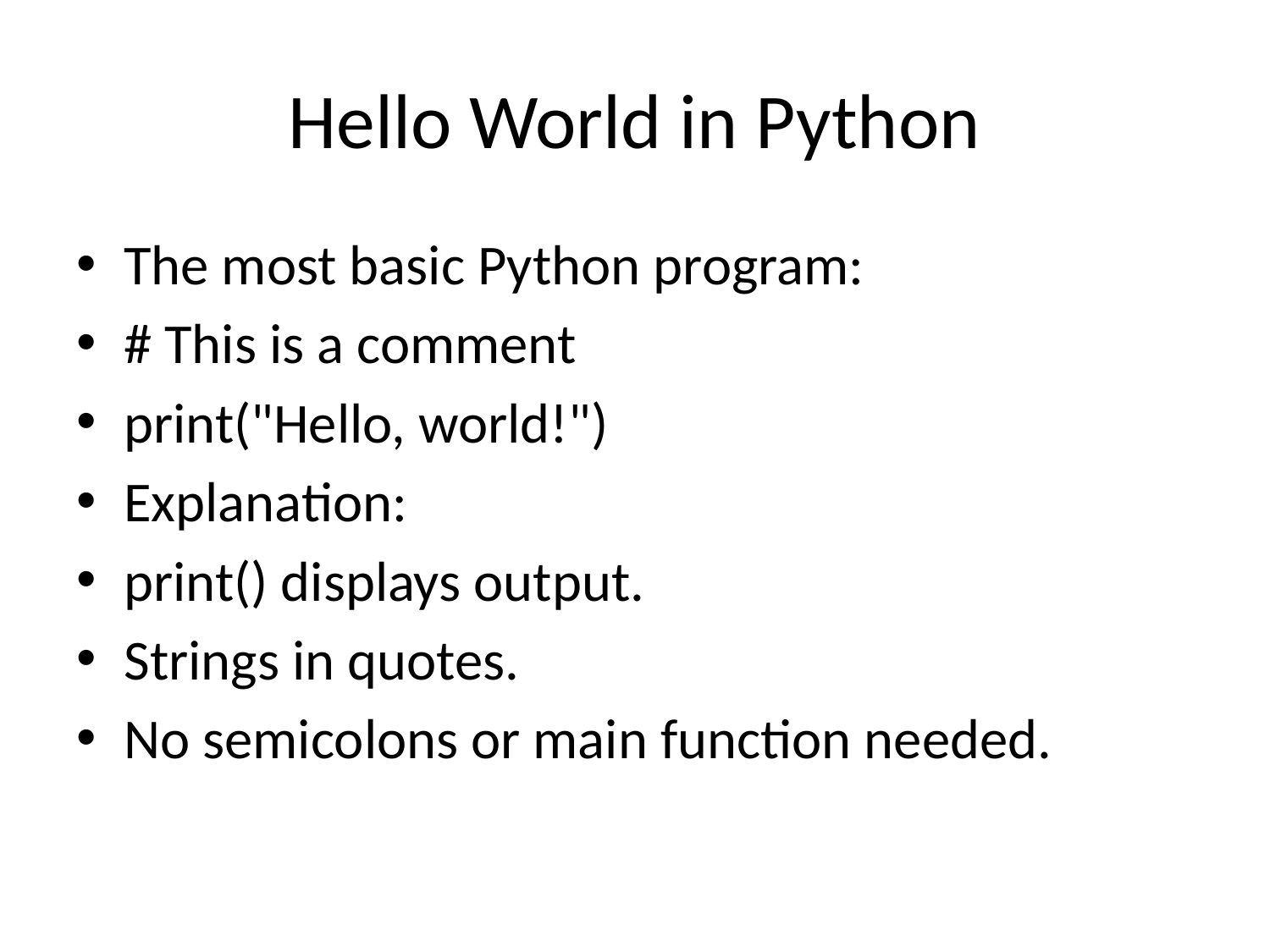

# Hello World in Python
The most basic Python program:
# This is a comment
print("Hello, world!")
Explanation:
print() displays output.
Strings in quotes.
No semicolons or main function needed.